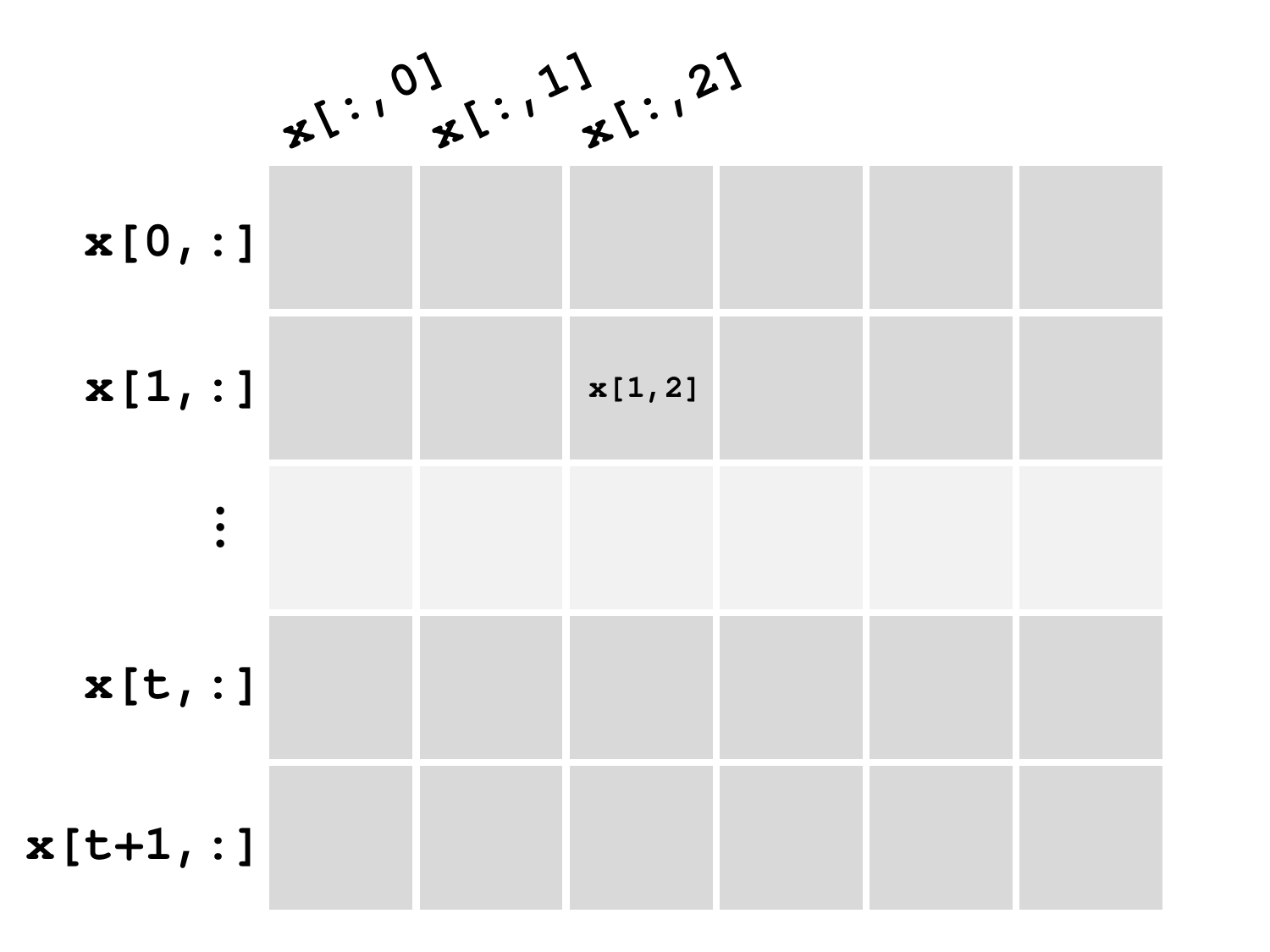

x[:,0]
x[:,2]
x[:,1]
|  |  |  |  |  |  |
| --- | --- | --- | --- | --- | --- |
|  |  |  |  |  |  |
|  |  |  |  |  |  |
|  |  |  |  |  |  |
|  |  |  |  |  |  |
x[0,:]
x[1,:]
x[1,2]
︙
x[t,:]
x[t+1,:]